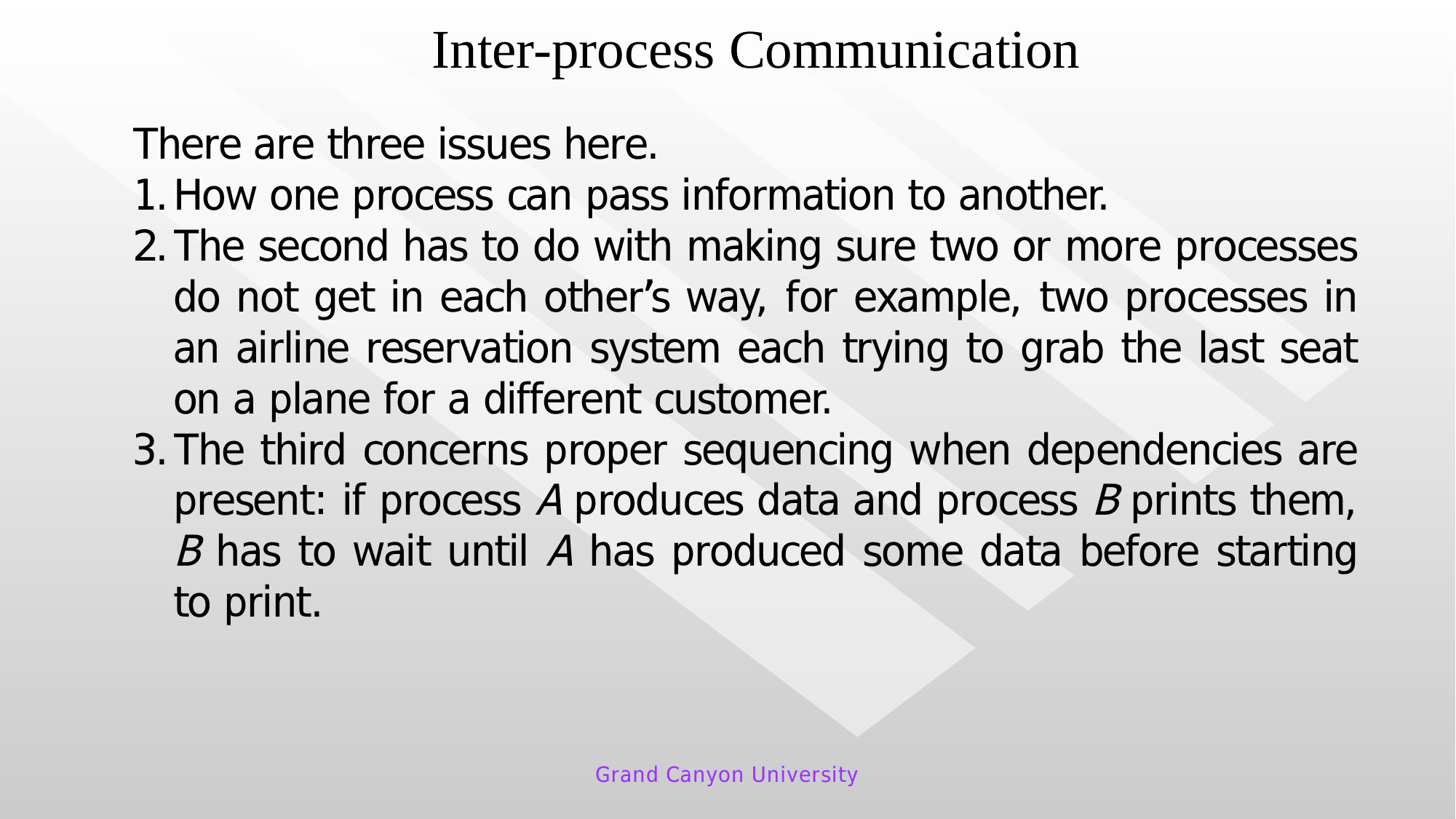

# Inter-process Communication
There are three issues here.
How one process can pass information to another.
The second has to do with making sure two or more processes do not get in each other’s way, for example, two processes in an airline reservation system each trying to grab the last seat on a plane for a different customer.
The third concerns proper sequencing when dependencies are present: if process A produces data and process B prints them, B has to wait until A has produced some data before starting to print.
Grand Canyon University